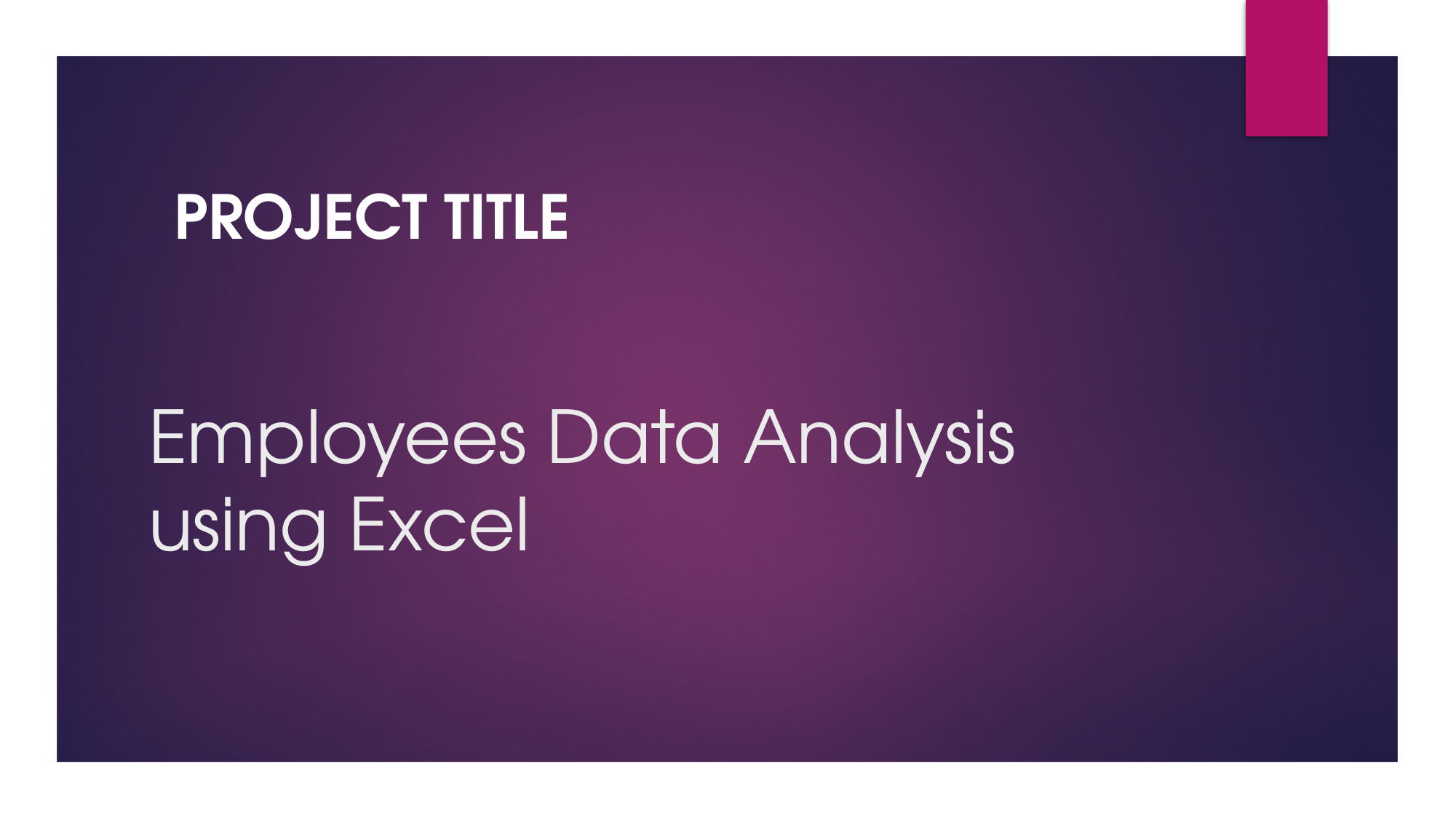

PROJECT TITLE
# Employees Data Analysis using Excel